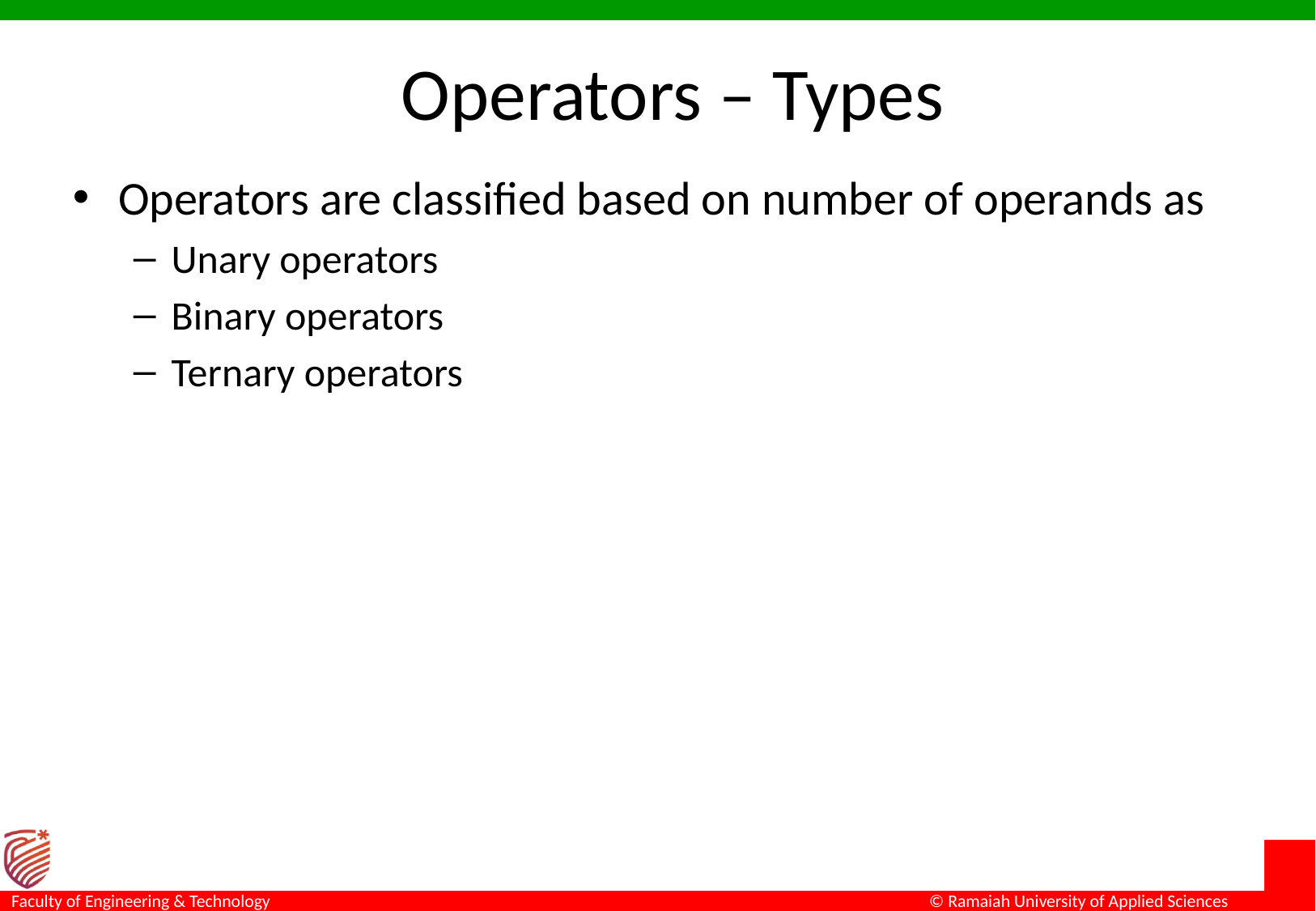

# Operators – Types
Operators are classified based on number of operands as
Unary operators
Binary operators
Ternary operators